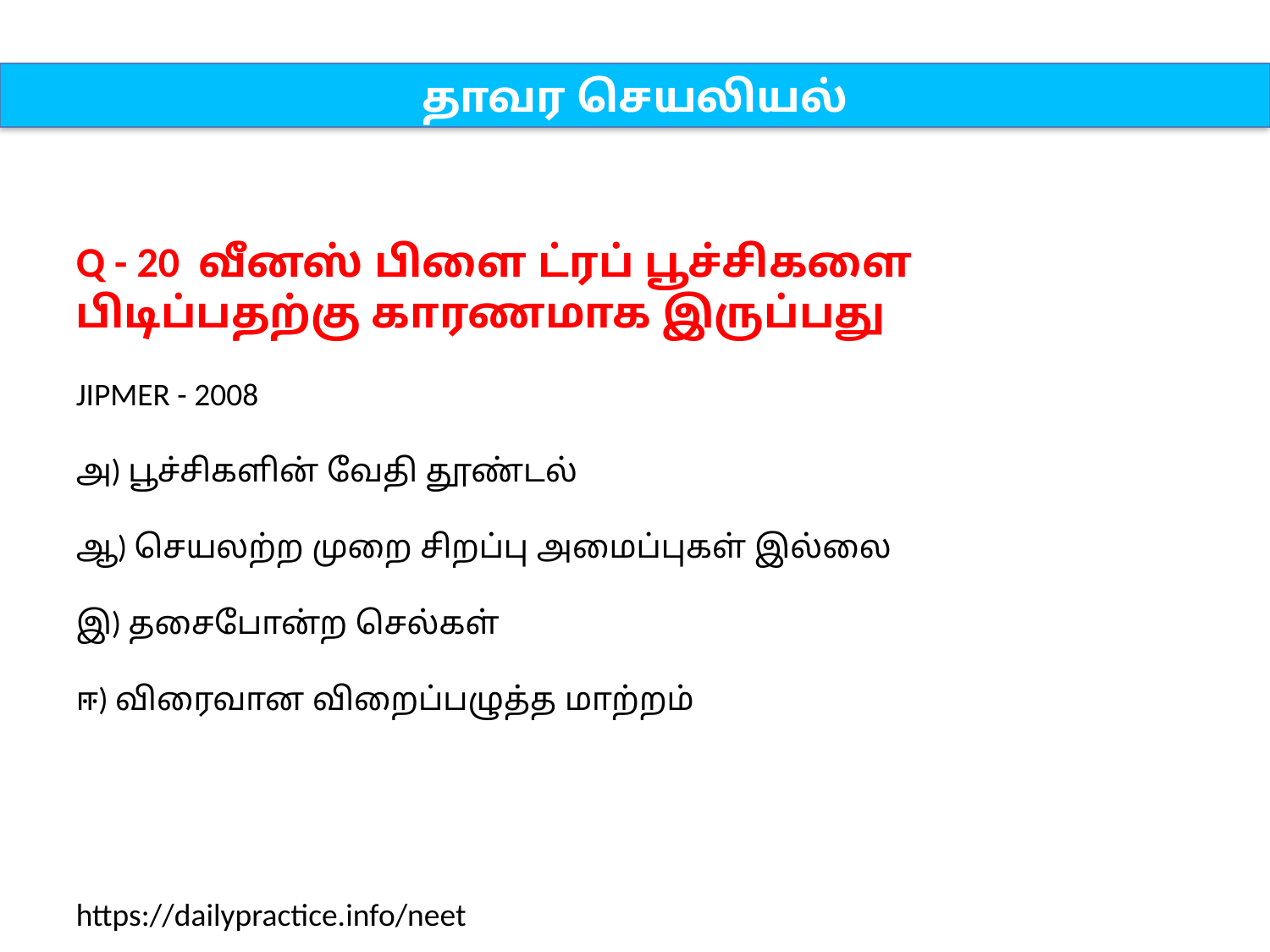

தாவர செயலியல்

Q - 20  வீனஸ் பிளை ட்ரப் பூச்சிகளை பிடிப்பதற்கு காரணமாக இருப்பது

JIPMER - 2008

அ) பூச்சிகளின் வேதி தூண்டல்

ஆ) செயலற்ற முறை சிறப்பு அமைப்புகள் இல்லை

இ) தசைபோன்ற செல்கள்

ஈ) விரைவான விறைப்பழுத்த மாற்றம்
https://dailypractice.info/neet